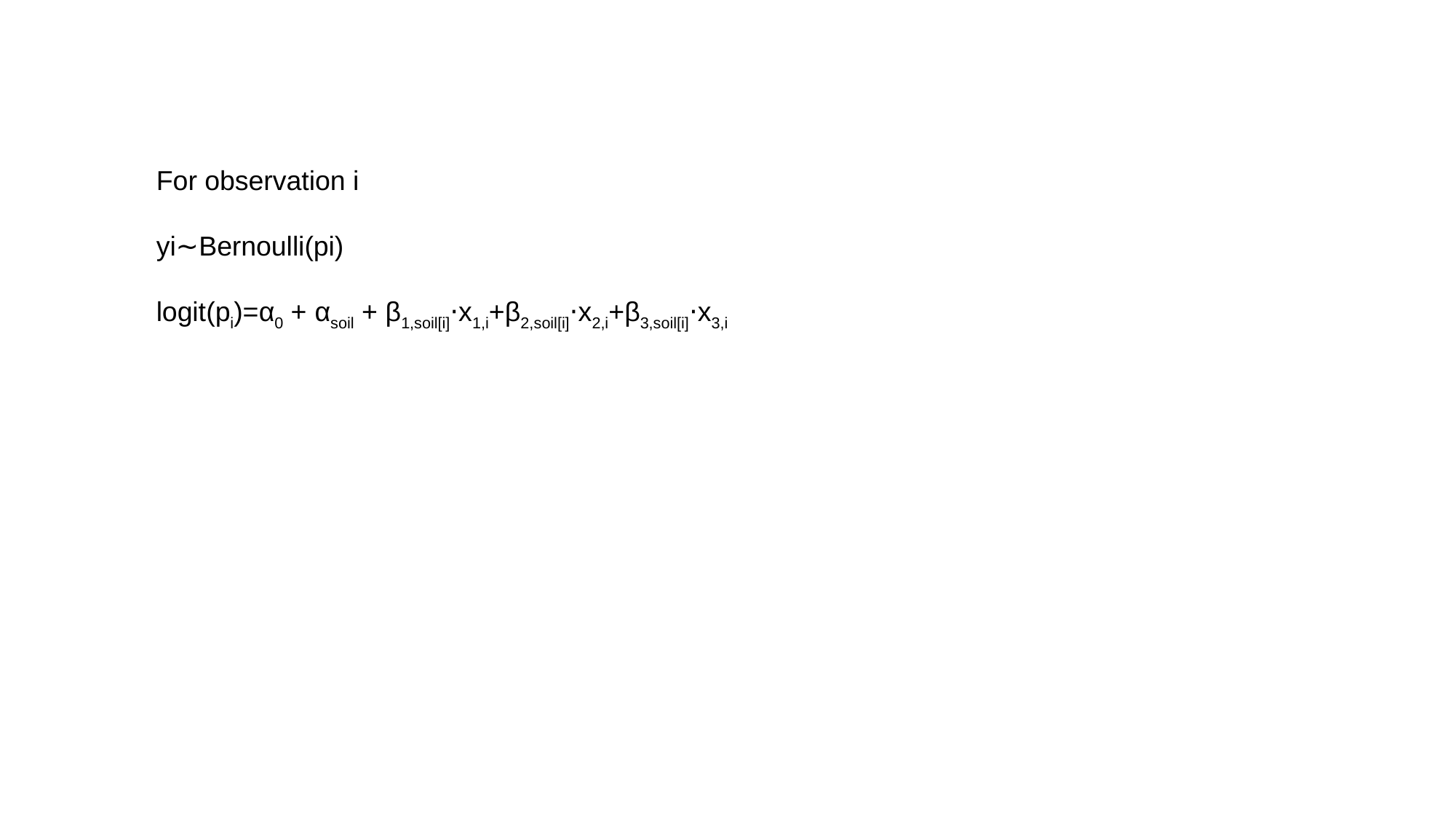

For observation i

yi​∼Bernoulli(pi​)

logit(pi​)=α0 + αsoil + β1,soil[i]​⋅x1,i​+β2,soil[i]​⋅x2,i​+β3,soil[i]​⋅x3,i​